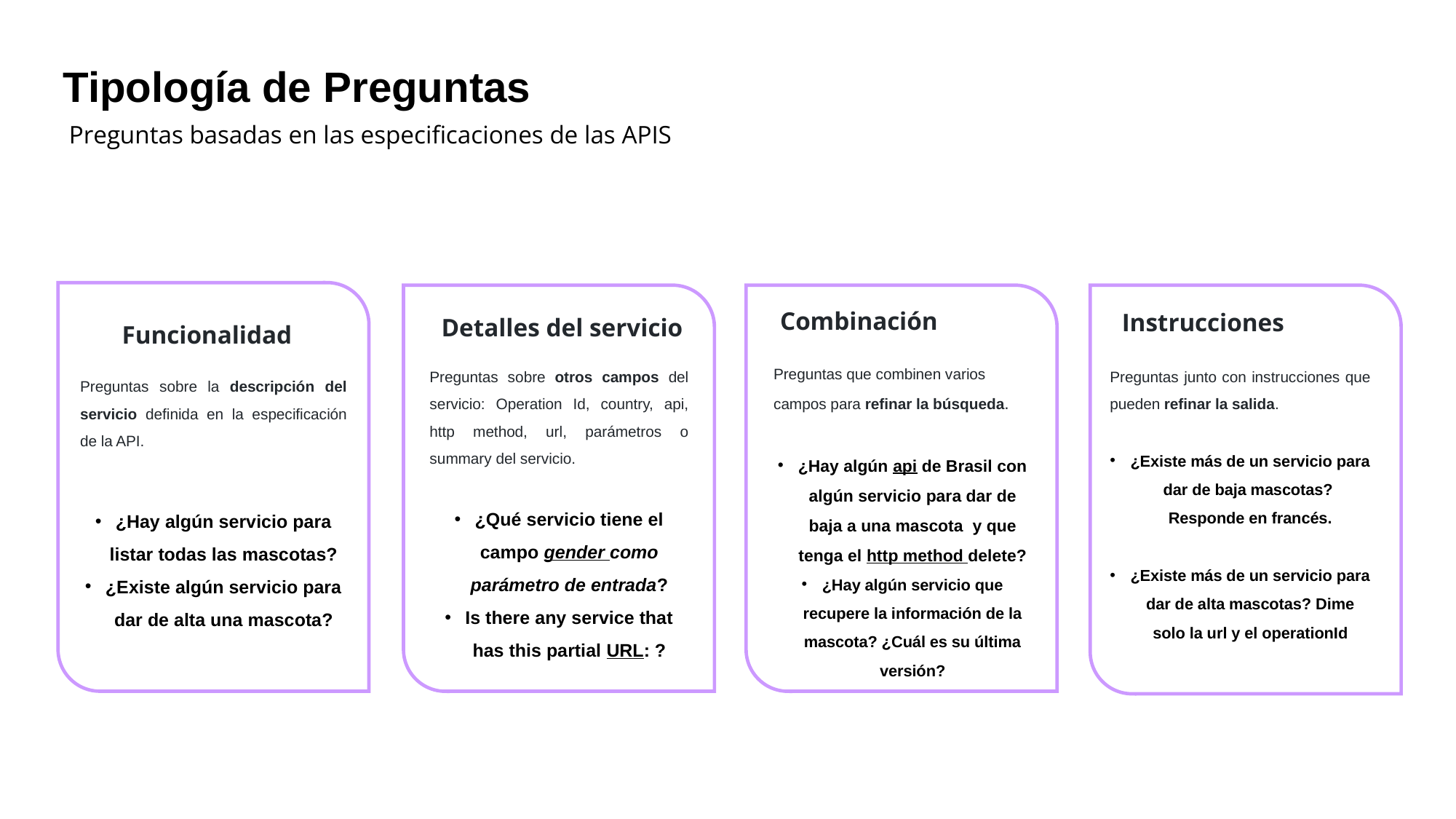

Tipología de Preguntas
Preguntas basadas en las especificaciones de las APIS

Combinación
Instrucciones
Detalles del servicio
Funcionalidad
Preguntas que combinen varios campos para refinar la búsqueda.

¿Hay algún api de Brasil con algún servicio para dar de baja a una mascota  y que tenga el http method delete?
¿Hay algún servicio que recupere la información de la mascota? ¿Cuál es su última versión?

Preguntas sobre otros campos del servicio: Operation Id, country, api, http method, url, parámetros o summary del servicio.

¿Qué servicio tiene el campo gender como parámetro de entrada?
Is there any service that has this partial URL: ?

Preguntas junto con instrucciones que pueden refinar la salida.

¿Existe más de un servicio para dar de baja mascotas?  Responde en francés.

¿Existe más de un servicio para dar de alta mascotas? Dime solo la url y el operationId
Preguntas sobre la descripción del servicio definida en la especificación de la API.

¿Hay algún servicio para listar todas las mascotas?
¿Existe algún servicio para dar de alta una mascota?